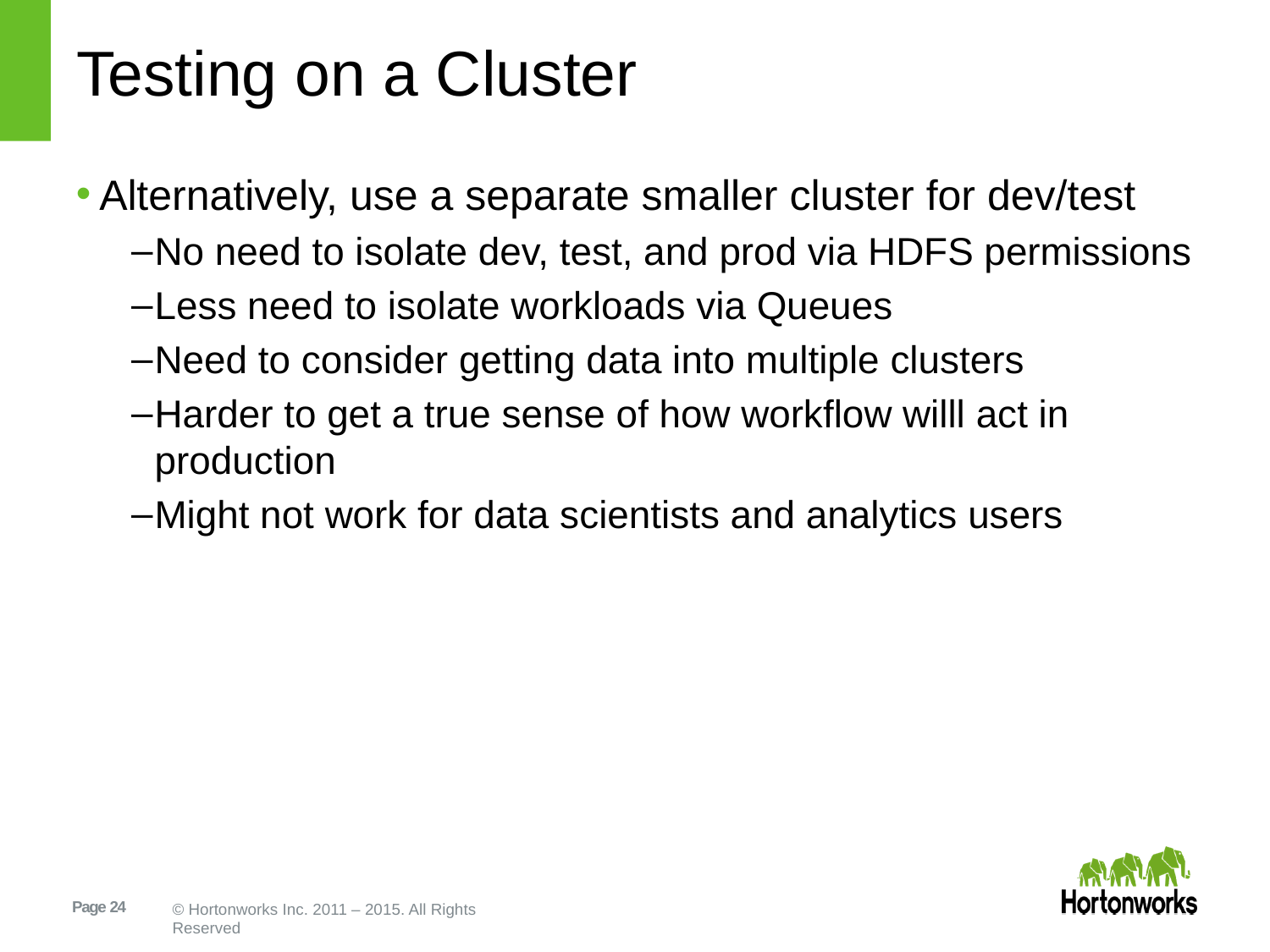

# Testing on a Cluster
Alternatively, use a separate smaller cluster for dev/test
No need to isolate dev, test, and prod via HDFS permissions
Less need to isolate workloads via Queues
Need to consider getting data into multiple clusters
Harder to get a true sense of how workflow willl act in production
Might not work for data scientists and analytics users